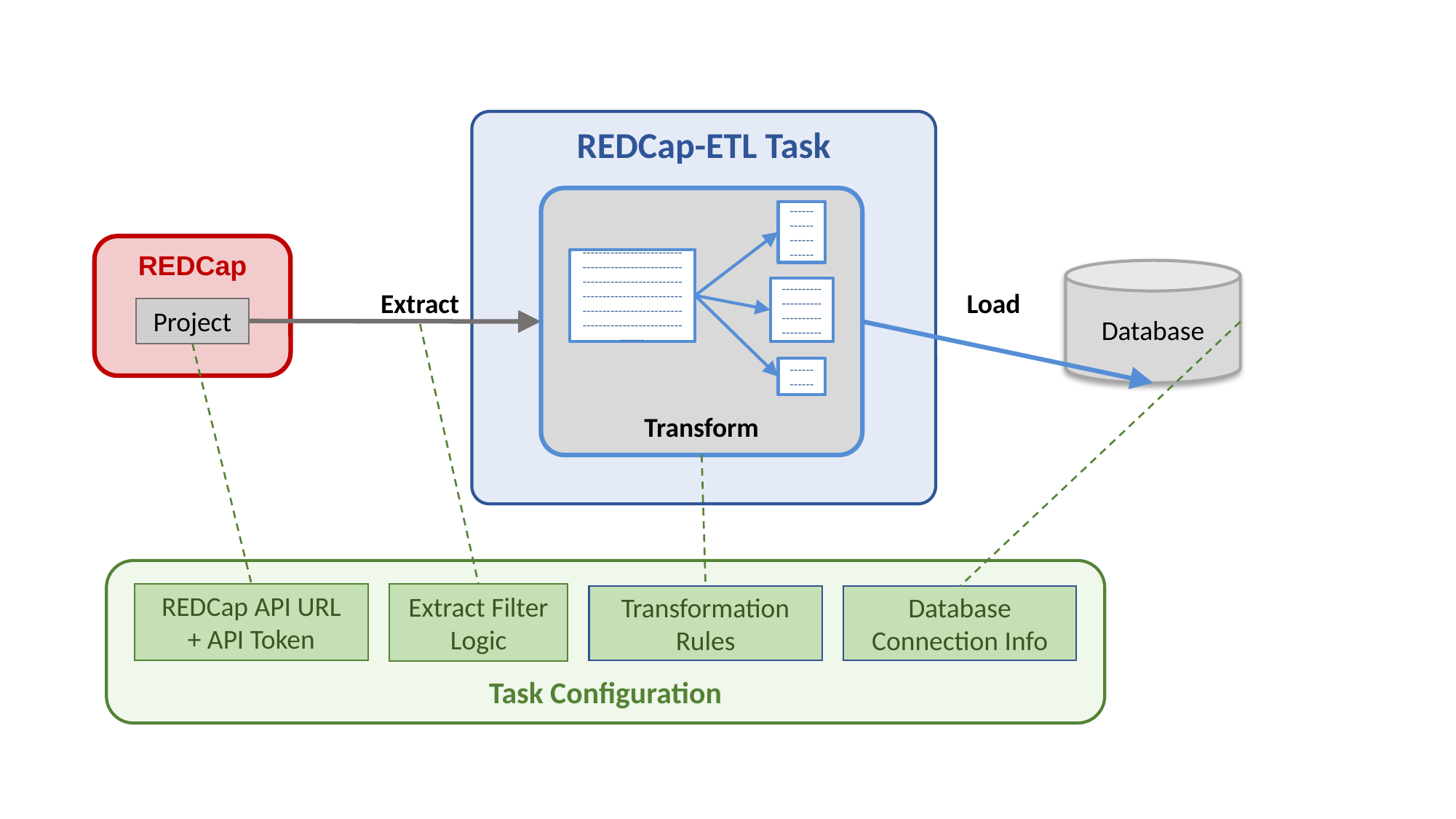

REDCap-ETL Task
Transform
------------------------
REDCap
------------------------------------------------------------------------------------------------------------------------------------------------------------
Database
----------------------------------------
Extract
Load
Project
------------
Task Configuration
REDCap API URL
+ API Token
Extract Filter Logic
Database Connection Info
Transformation Rules